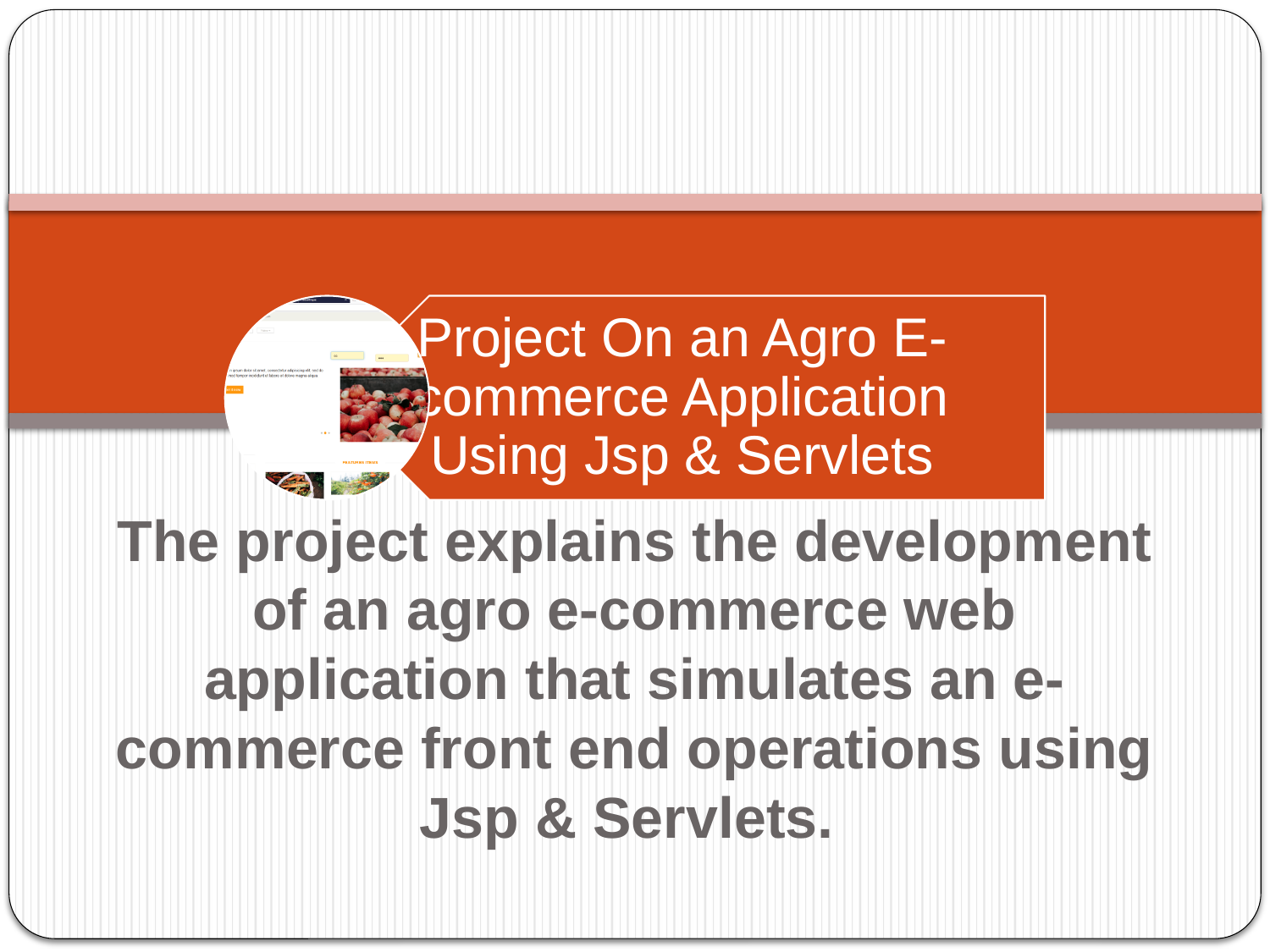

Project On an Agro E-commerce Application Using Jsp & Servlets
The project explains the development of an agro e-commerce web application that simulates an e-commerce front end operations using Jsp & Servlets.